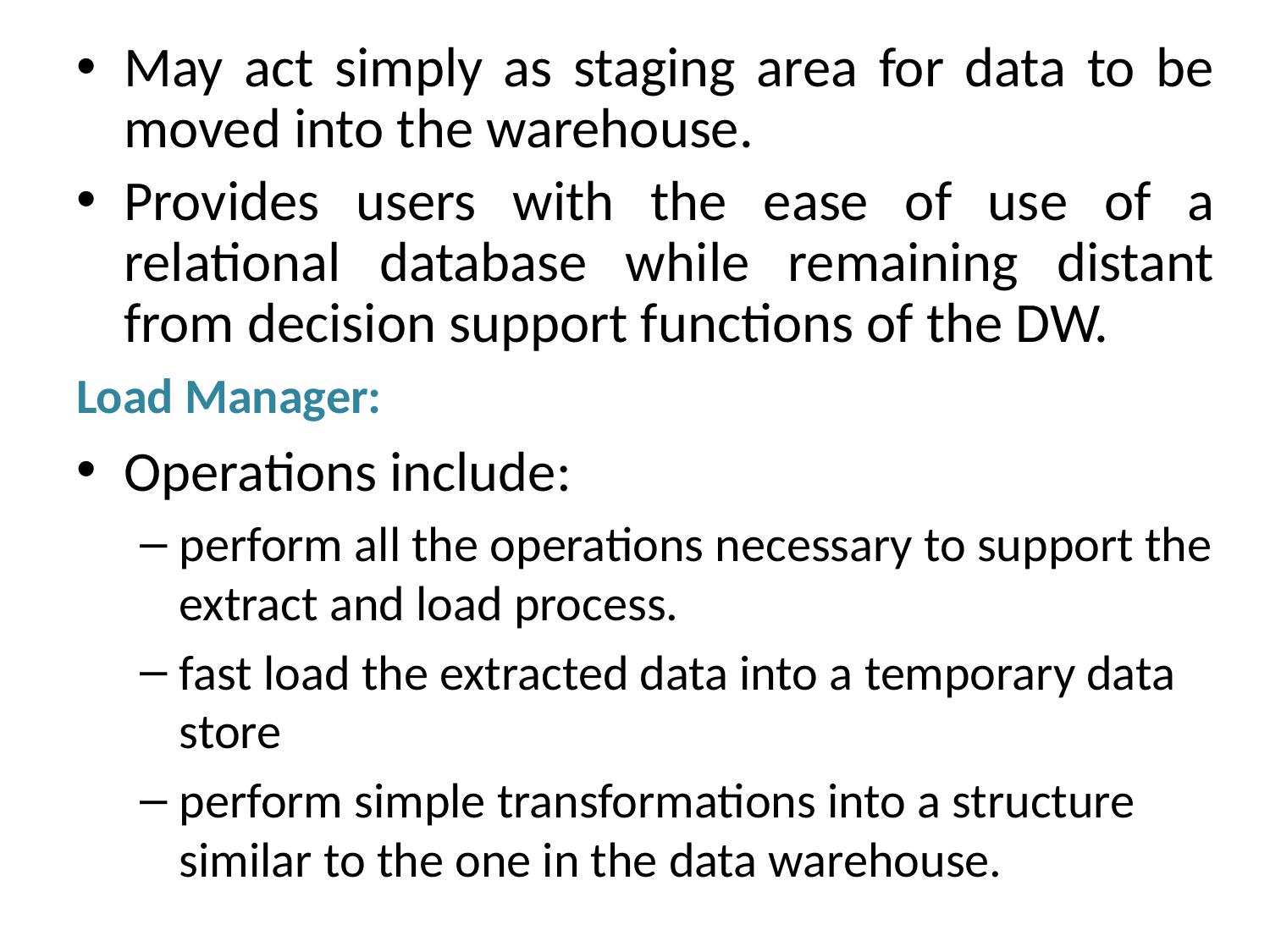

May act simply as staging area for data to be moved into the warehouse.
Provides users with the ease of use of a relational database while remaining distant from decision support functions of the DW.
Load Manager:
Operations include:
perform all the operations necessary to support the extract and load process.
fast load the extracted data into a temporary data store
perform simple transformations into a structure similar to the one in the data warehouse.